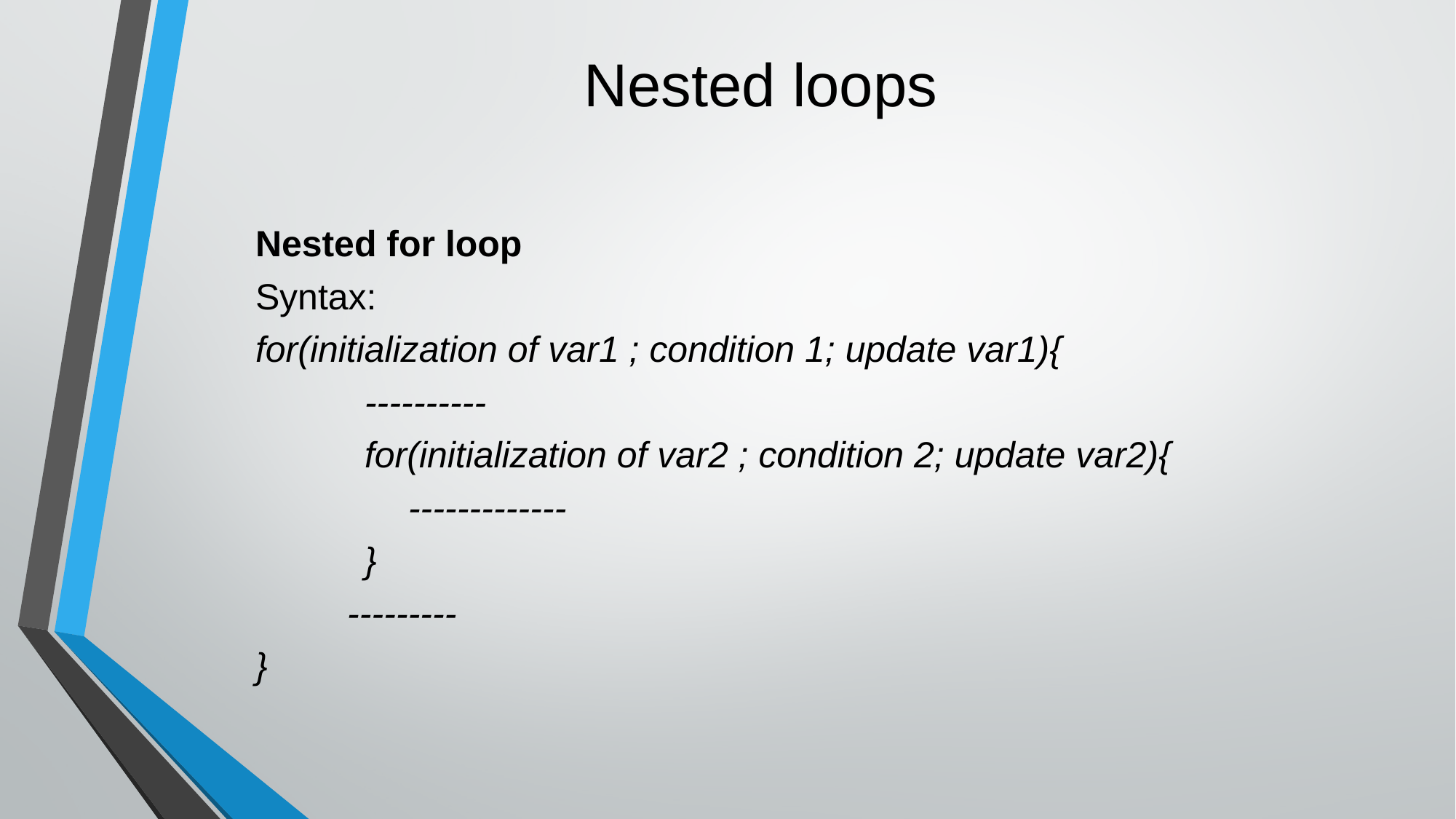

# Nested loops
Nested for loop
Syntax:
for(initialization of var1 ; condition 1; update var1){
	----------
	for(initialization of var2 ; condition 2; update var2){
               -------------
	}
         ---------
}